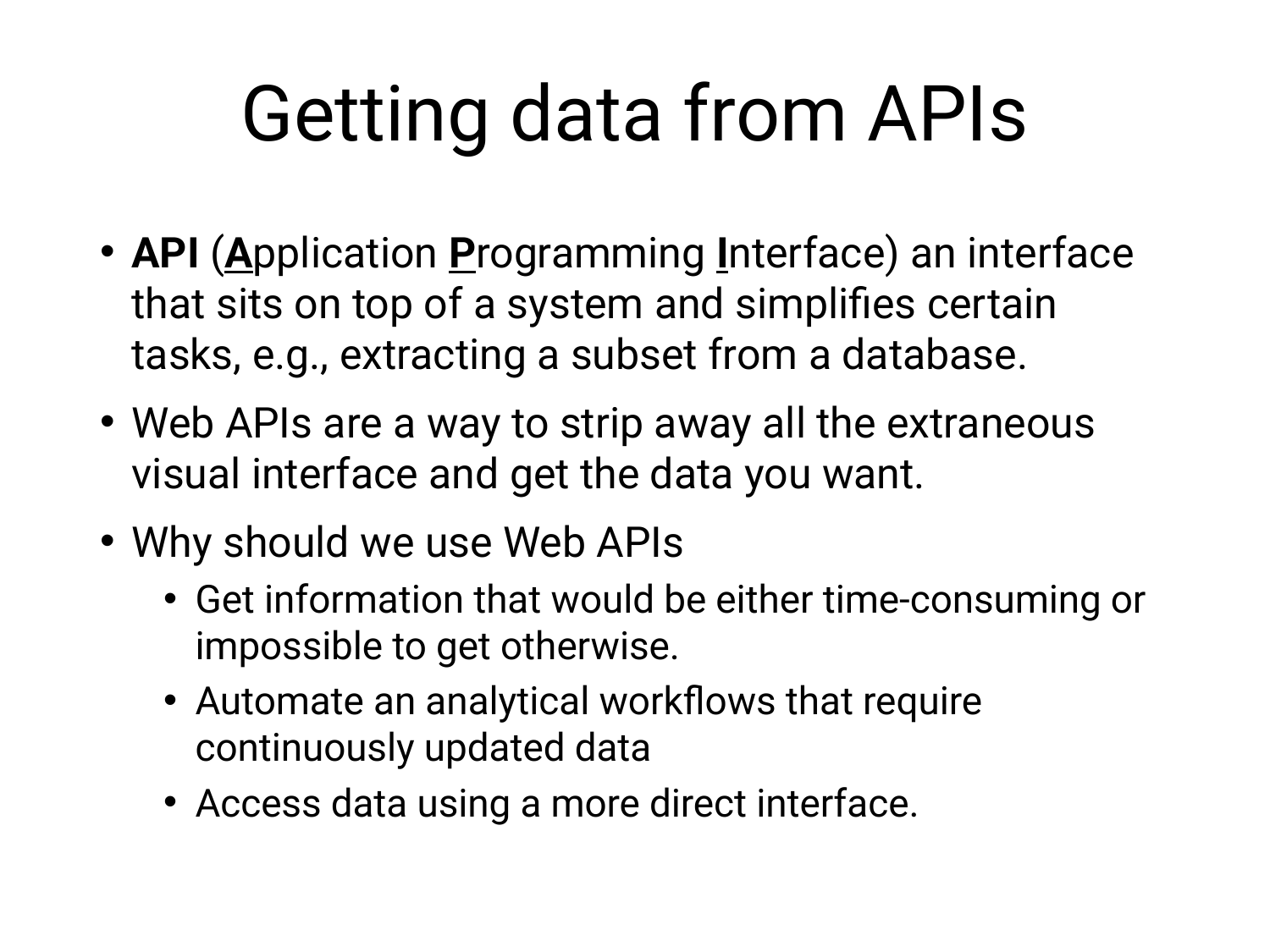

# Getting data from APIs
API (Application Programming Interface) an interface that sits on top of a system and simplifies certain tasks, e.g., extracting a subset from a database.
Web APIs are a way to strip away all the extraneous visual interface and get the data you want.
Why should we use Web APIs
Get information that would be either time-consuming or impossible to get otherwise.
Automate an analytical workflows that require continuously updated data
Access data using a more direct interface.